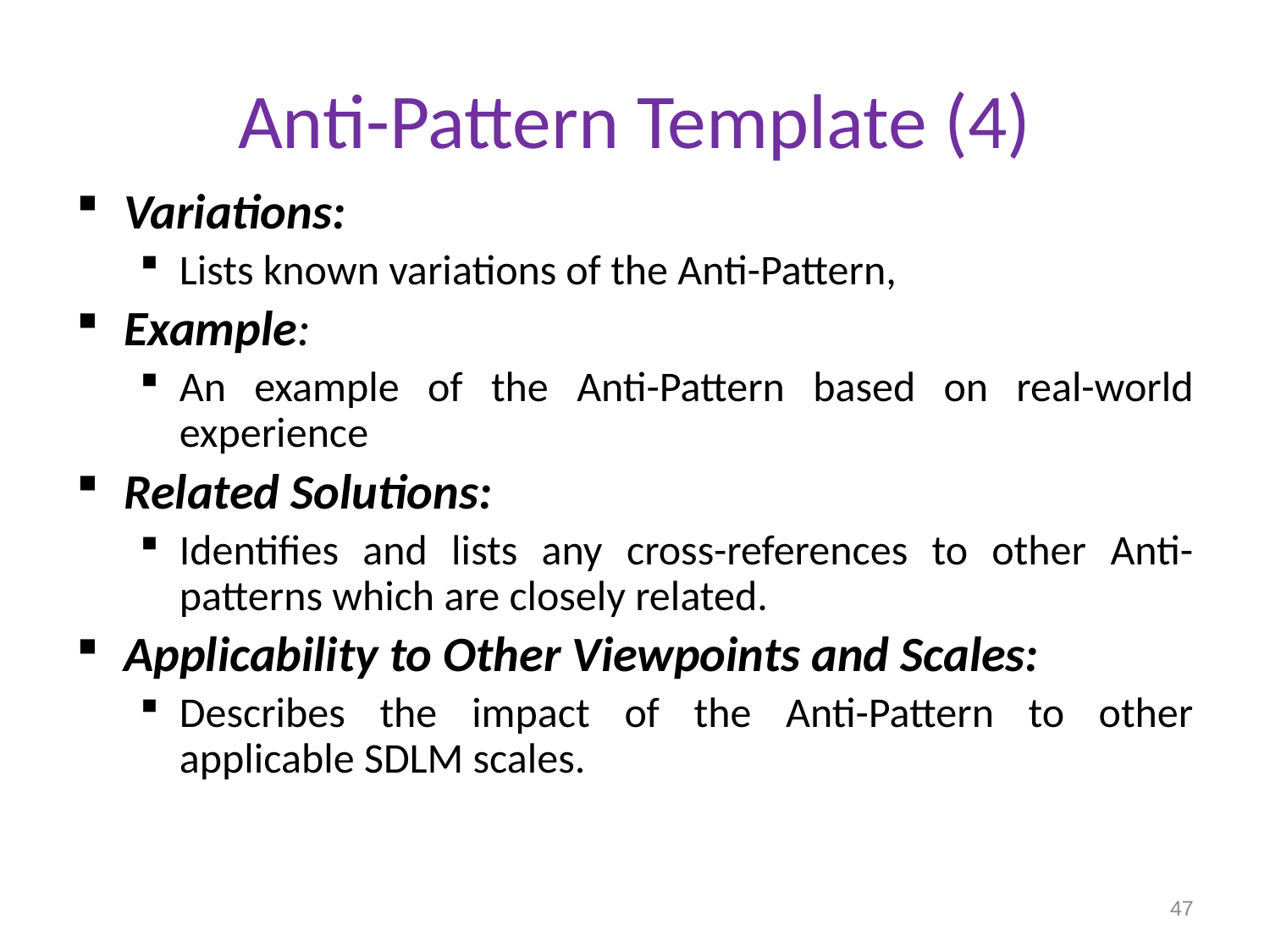

# Anti-Pattern Template (4)
Variations:
Lists known variations of the Anti-Pattern,
Example:
An example of the Anti-Pattern based on real-world experience
Related Solutions:
Identifies and lists any cross-references to other Anti-patterns which are closely related.
Applicability to Other Viewpoints and Scales:
Describes the impact of the Anti-Pattern to other applicable SDLM scales.
47